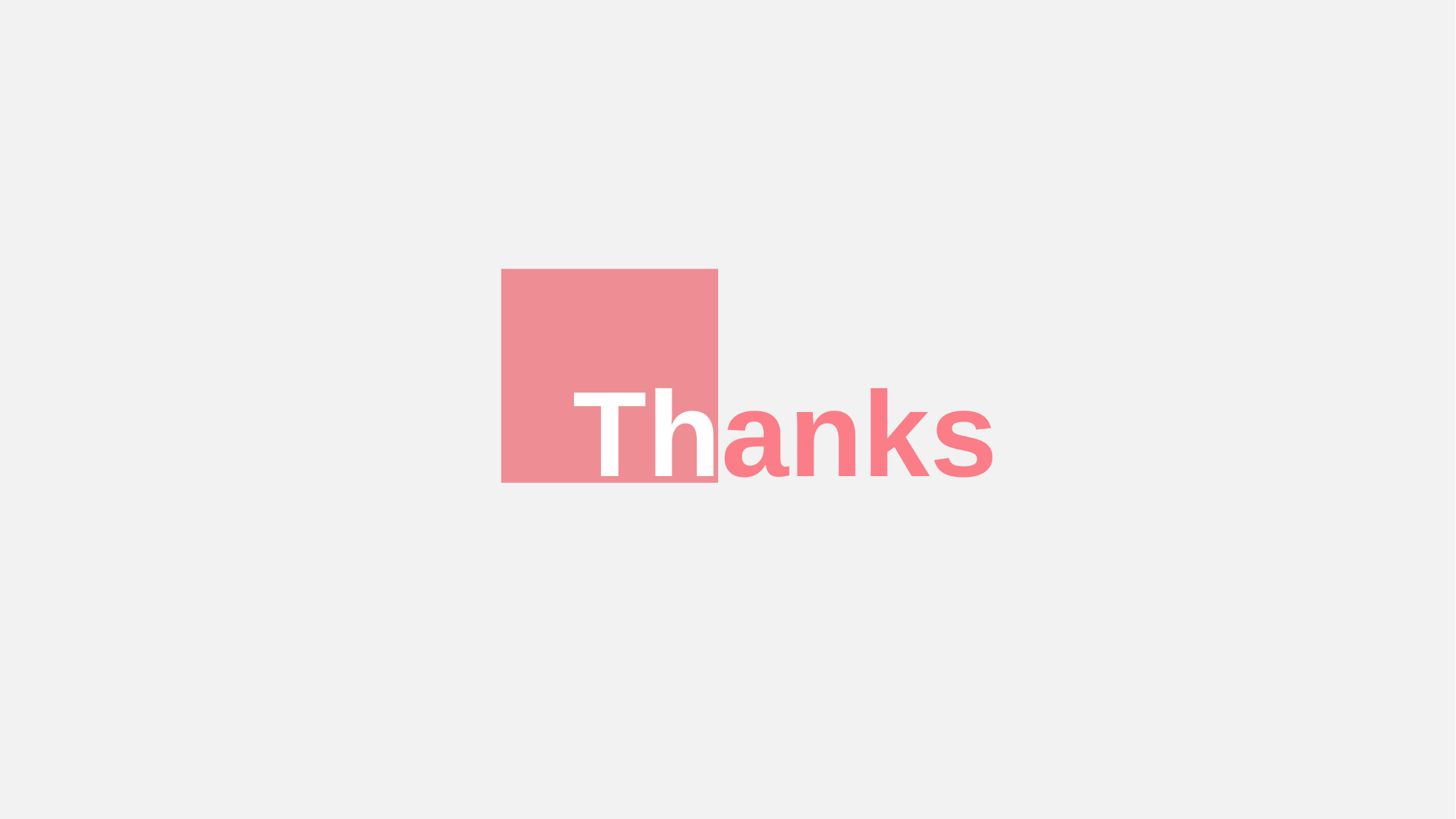

Thanks
Copyrightⓒ. Saebyeol Yu. All Rights Reserved.